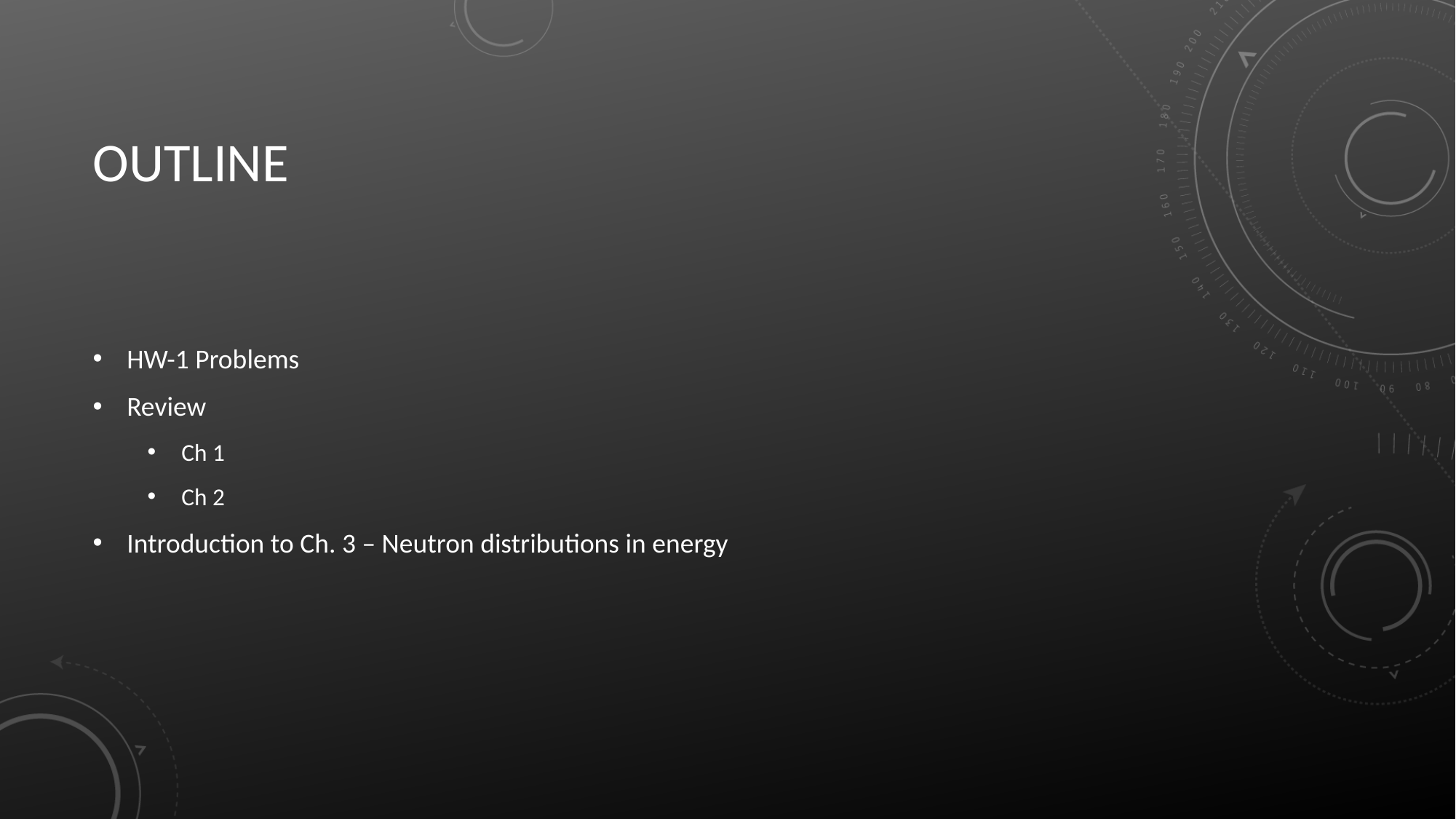

# outline
HW-1 Problems
Review
Ch 1
Ch 2
Introduction to Ch. 3 – Neutron distributions in energy